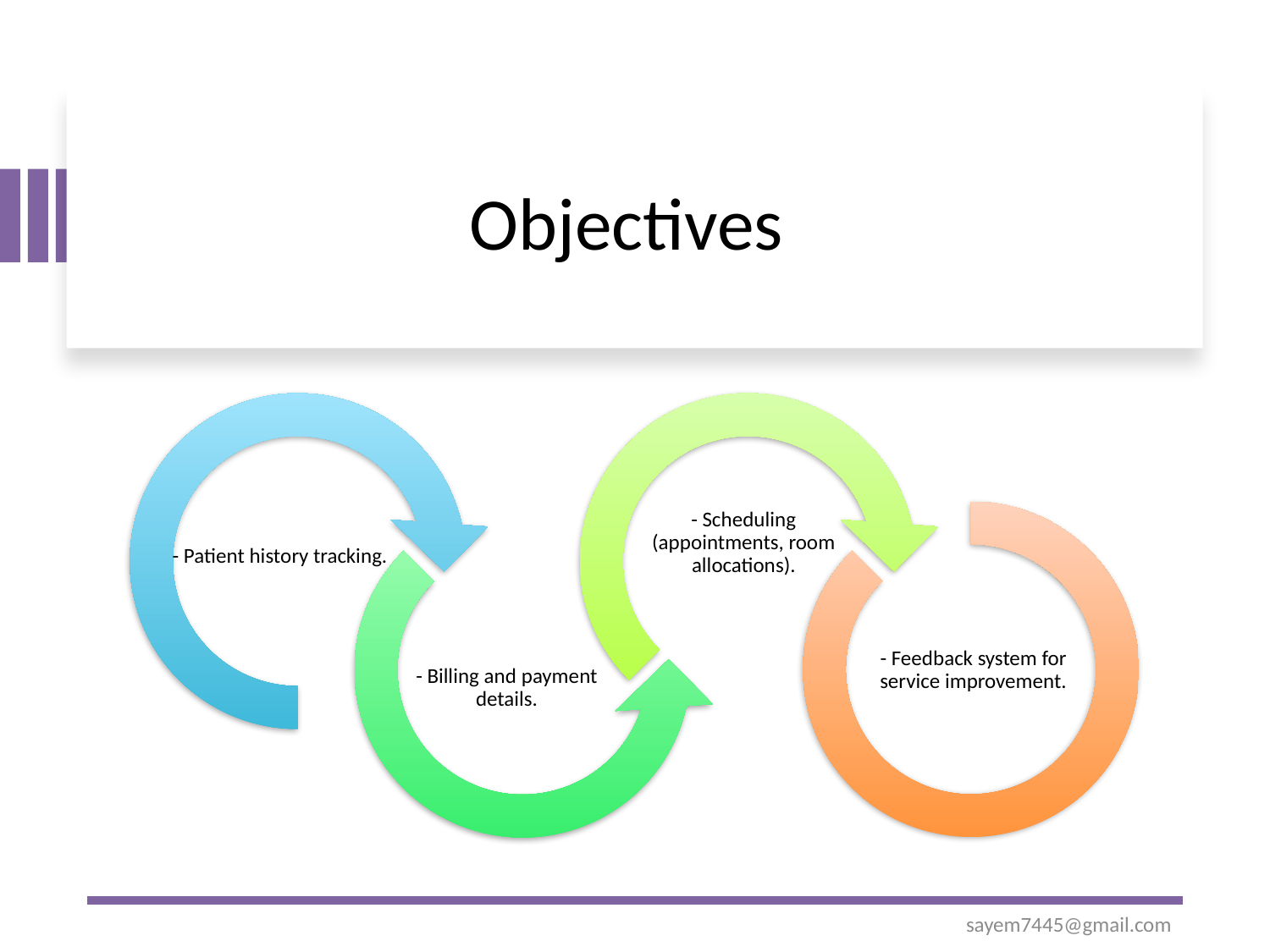

- Patient history tracking.

- Billing and payment details.

- Scheduling (appointments, room allocations).

- Feedback system for service improvement.
# Objectives

sayem7445@gmail.com